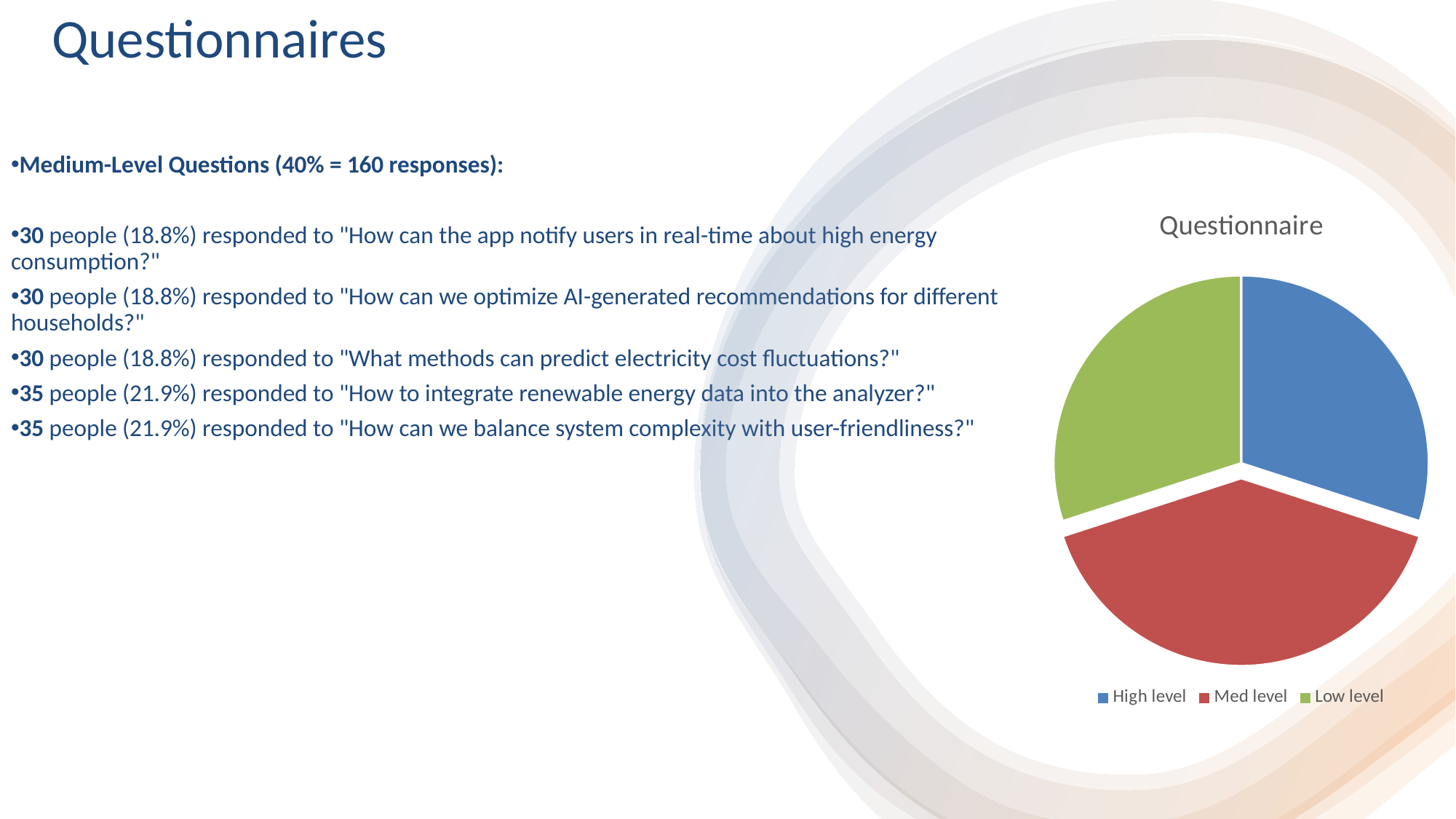

Questionnaires
Medium-Level Questions (40% = 160 responses):

30 people (18.8%) responded to "How can the app notify users in real-time about high energy consumption?"
30 people (18.8%) responded to "How can we optimize AI-generated recommendations for different households?"
30 people (18.8%) responded to "What methods can predict electricity cost fluctuations?"
35 people (21.9%) responded to "How to integrate renewable energy data into the analyzer?"
35 people (21.9%) responded to "How can we balance system complexity with user-friendliness?"

### Chart:

| Category | Questionnaire |
|---|---|
| High level | 30.0 |
| Med level | 40.0 |
| Low level | 30.0 |